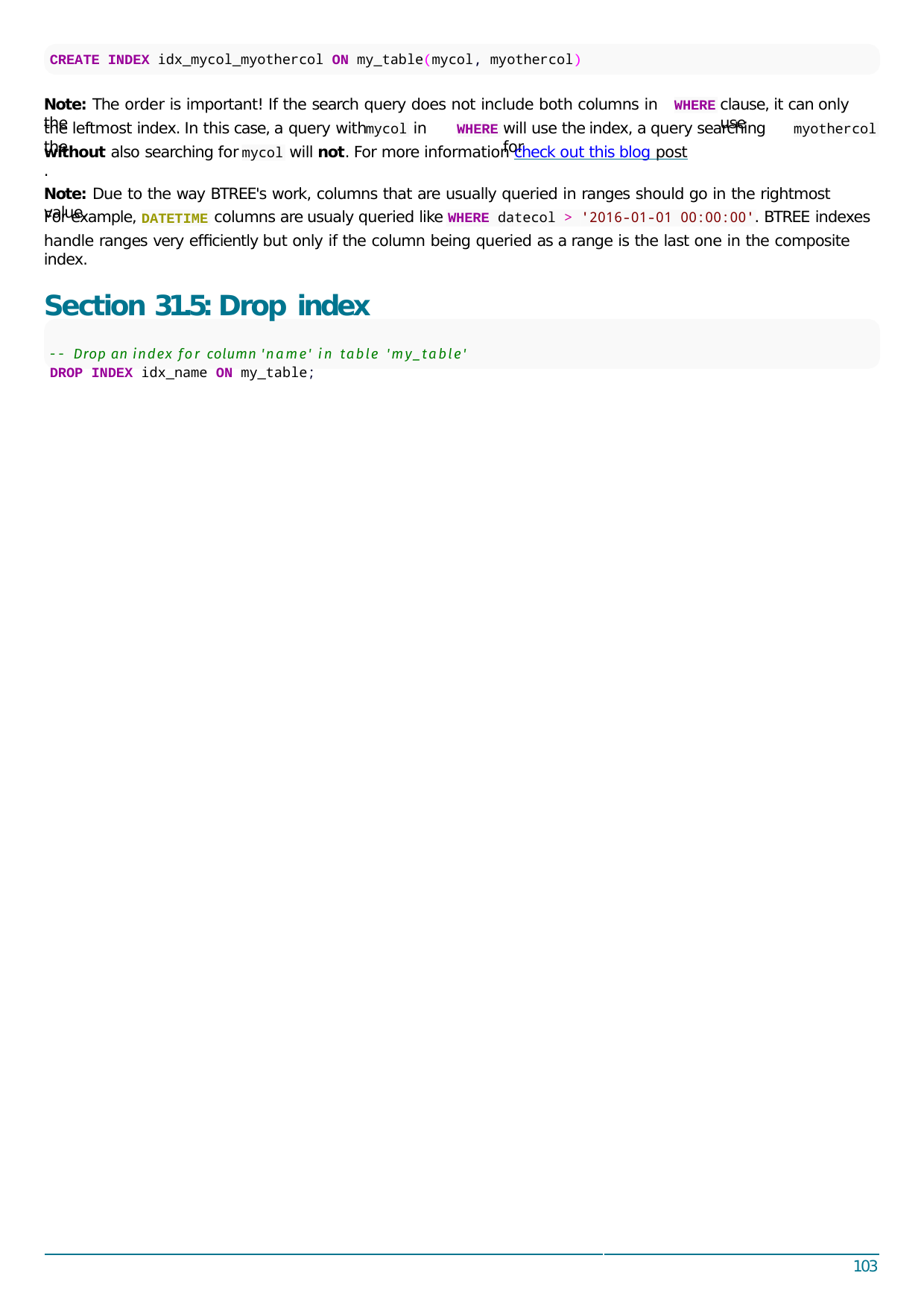

CREATE INDEX idx_mycol_myothercol ON my_table(mycol, myothercol)
Note: The order is important! If the search query does not include both columns in the
clause, it can only use
WHERE
the leftmost index. In this case, a query with	in the
will use the index, a query searching for
mycol
WHERE
myothercol
without also searching for	will not. For more information check out this blog post.
mycol
Note: Due to the way BTREE's work, columns that are usually queried in ranges should go in the rightmost value.
For example,	columns are usualy queried like WHERE datecol > '2016-01-01 00:00:00'. BTREE indexes
DATETIME

handle ranges very eﬃciently but only if the column being queried as a range is the last one in the composite index.

Section 31.5: Drop index
-- Drop an index for column 'name' in table 'my_table'
DROP INDEX idx_name ON my_table;

103